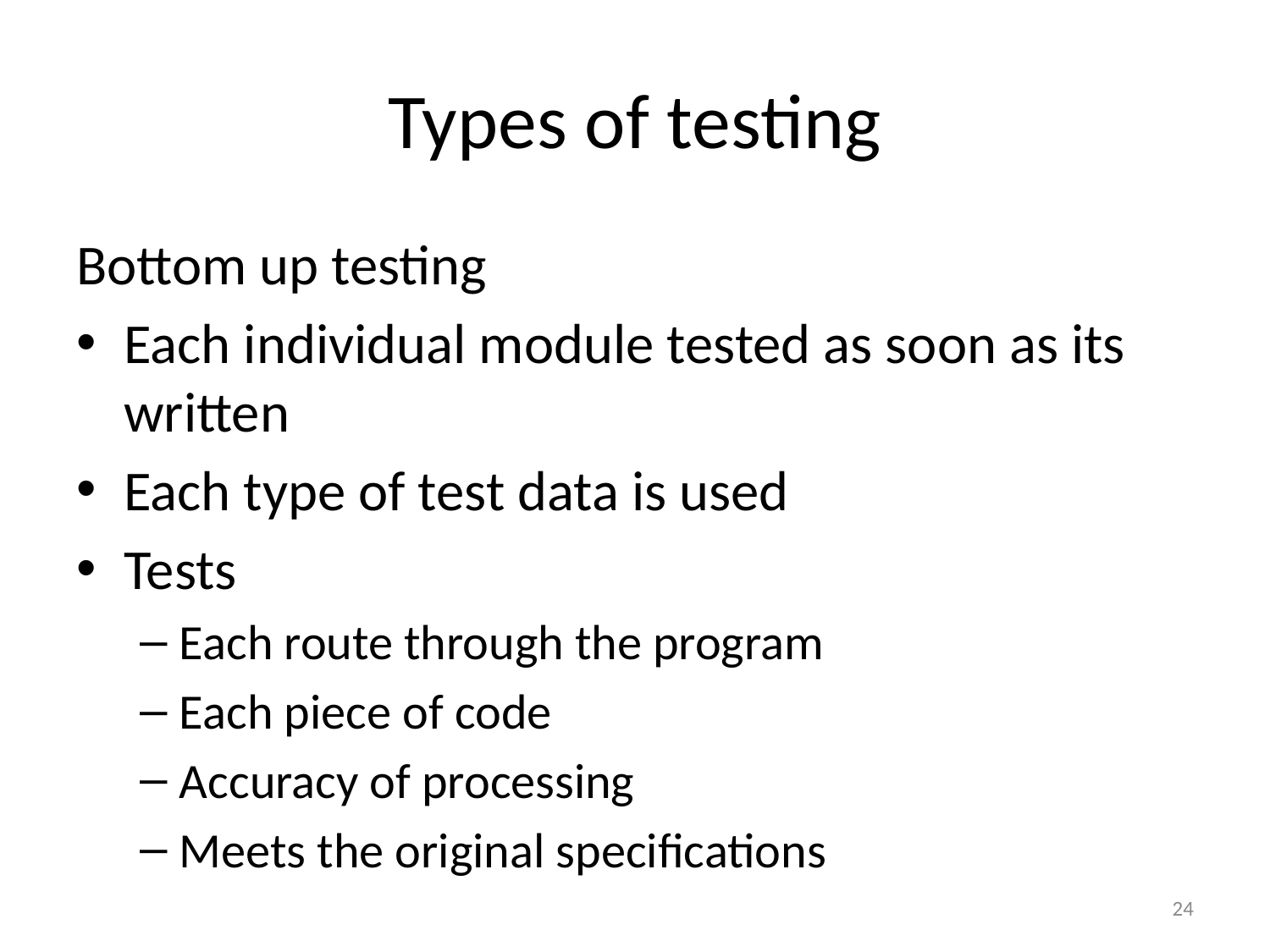

# Types of testing
Bottom up testing
Each individual module tested as soon as its written
Each type of test data is used
Tests
Each route through the program
Each piece of code
Accuracy of processing
Meets the original specifications

24